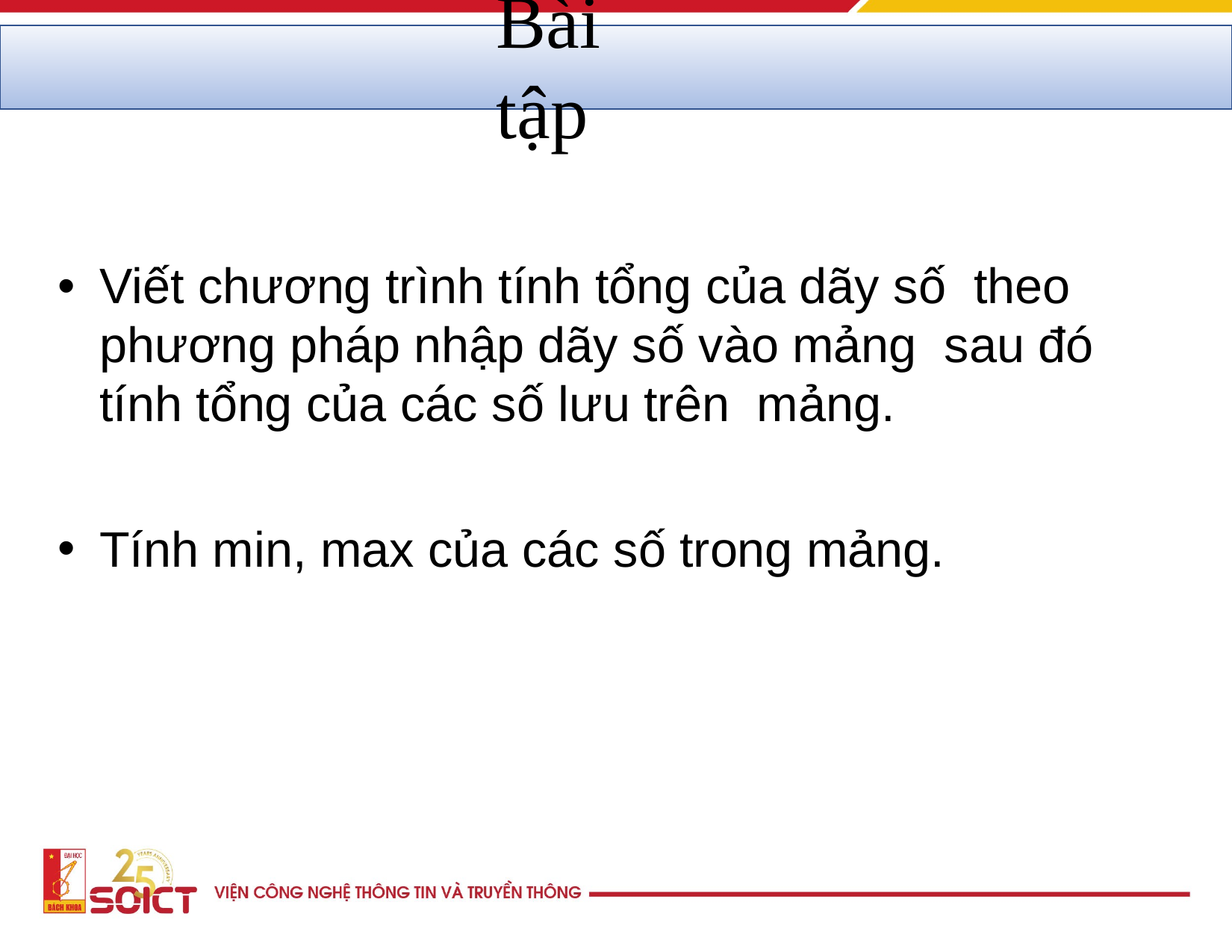

# Bài tập

Viết chương trình tính tổng của dãy số  theo phương pháp nhập dãy số vào mảng  sau đó tính tổng của các số lưu trên  mảng.

Tính min, max của các số trong mảng.